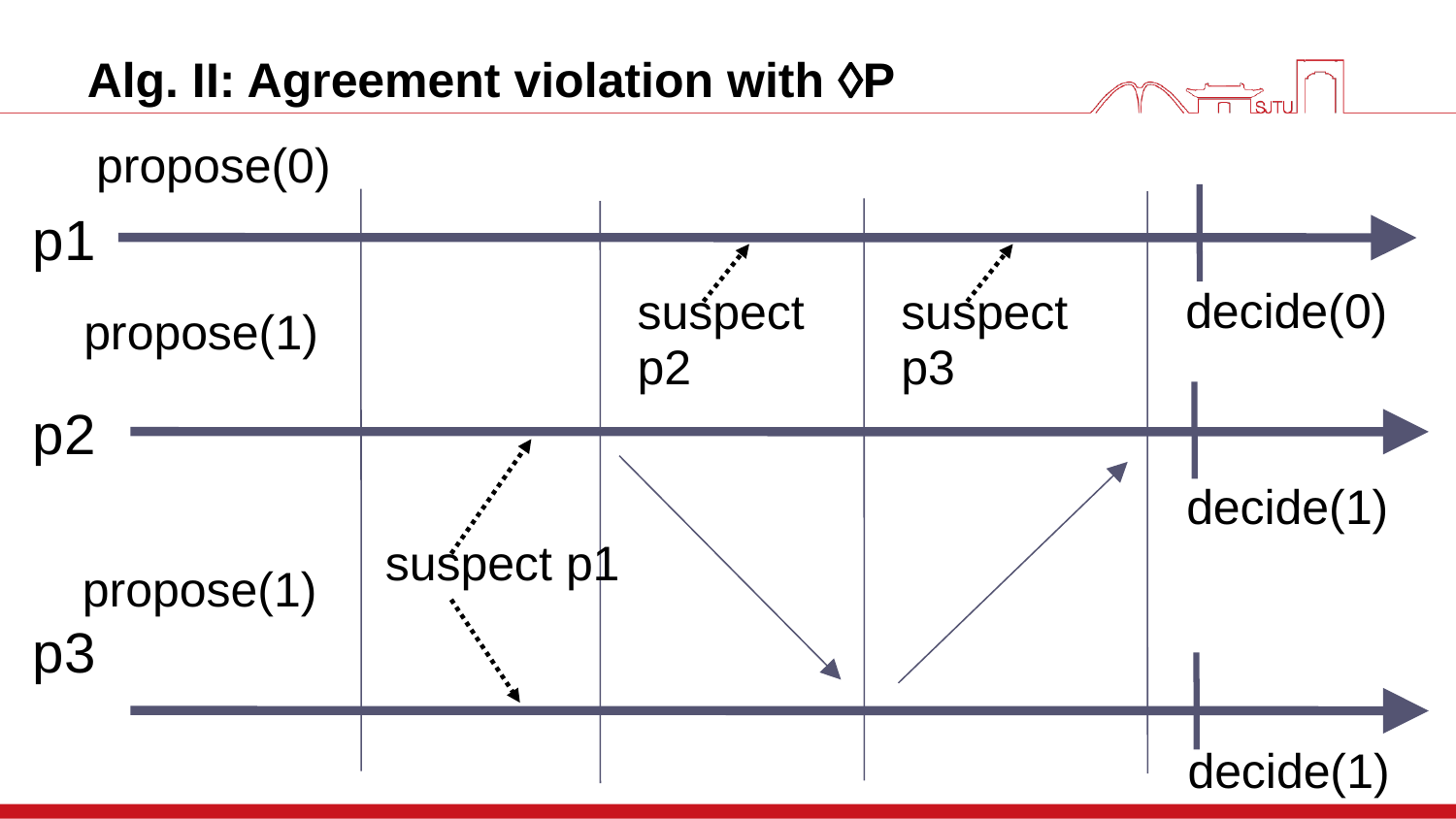

# Alg. II: Agreement violation with ◊P
propose(0)

p1

decide(0)
suspect p2
suspect p3
propose(1)

p2

decide(1)
suspect p1
propose(1)

p3

decide(1)